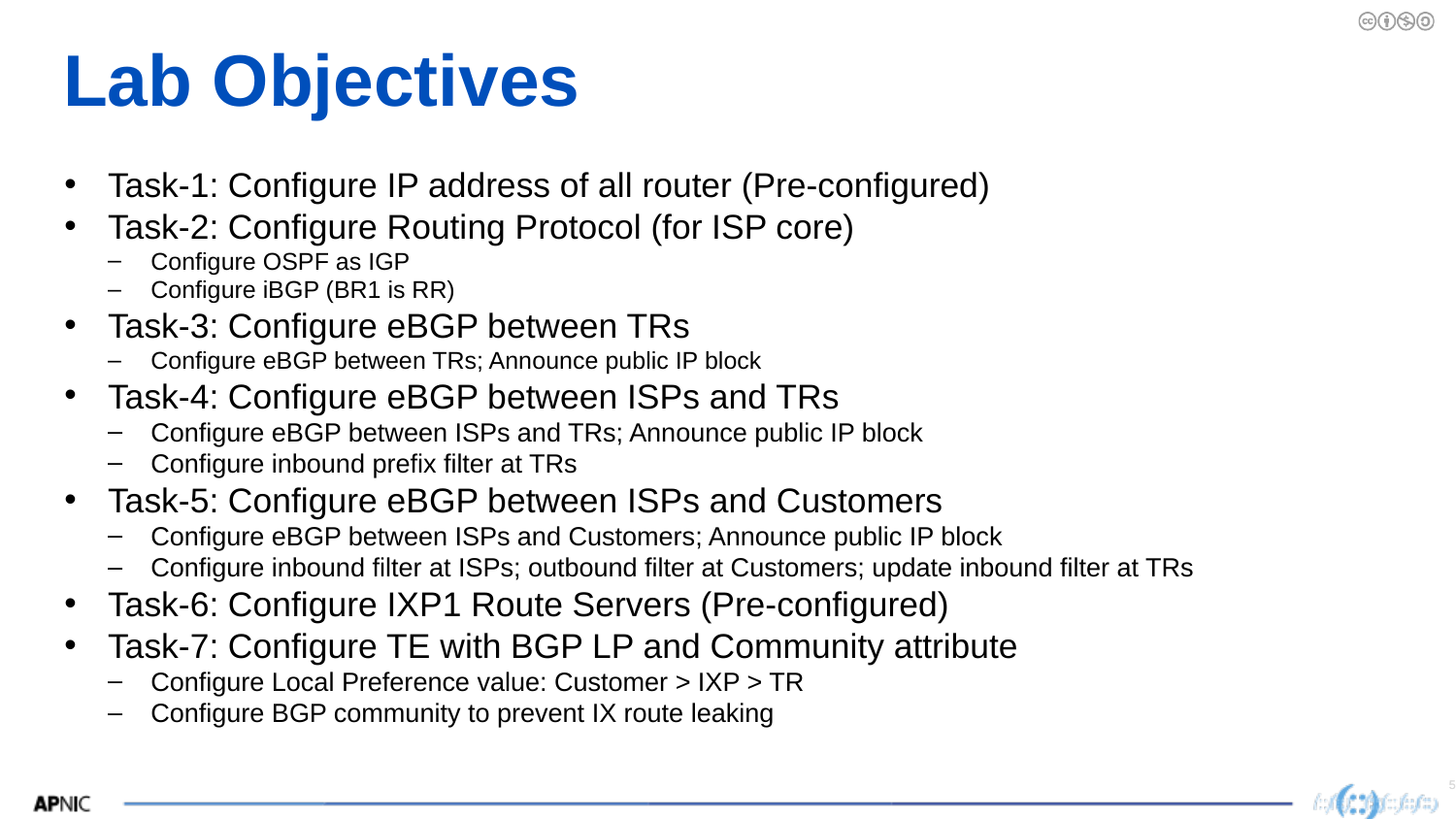

# Lab Objectives
Task-1: Configure IP address of all router (Pre-configured)
Task-2: Configure Routing Protocol (for ISP core)
Configure OSPF as IGP
Configure iBGP (BR1 is RR)
Task-3: Configure eBGP between TRs
Configure eBGP between TRs; Announce public IP block
Task-4: Configure eBGP between ISPs and TRs
Configure eBGP between ISPs and TRs; Announce public IP block
Configure inbound prefix filter at TRs
Task-5: Configure eBGP between ISPs and Customers
Configure eBGP between ISPs and Customers; Announce public IP block
Configure inbound filter at ISPs; outbound filter at Customers; update inbound filter at TRs
Task-6: Configure IXP1 Route Servers (Pre-configured)
Task-7: Configure TE with BGP LP and Community attribute
Configure Local Preference value: Customer > IXP > TR
Configure BGP community to prevent IX route leaking